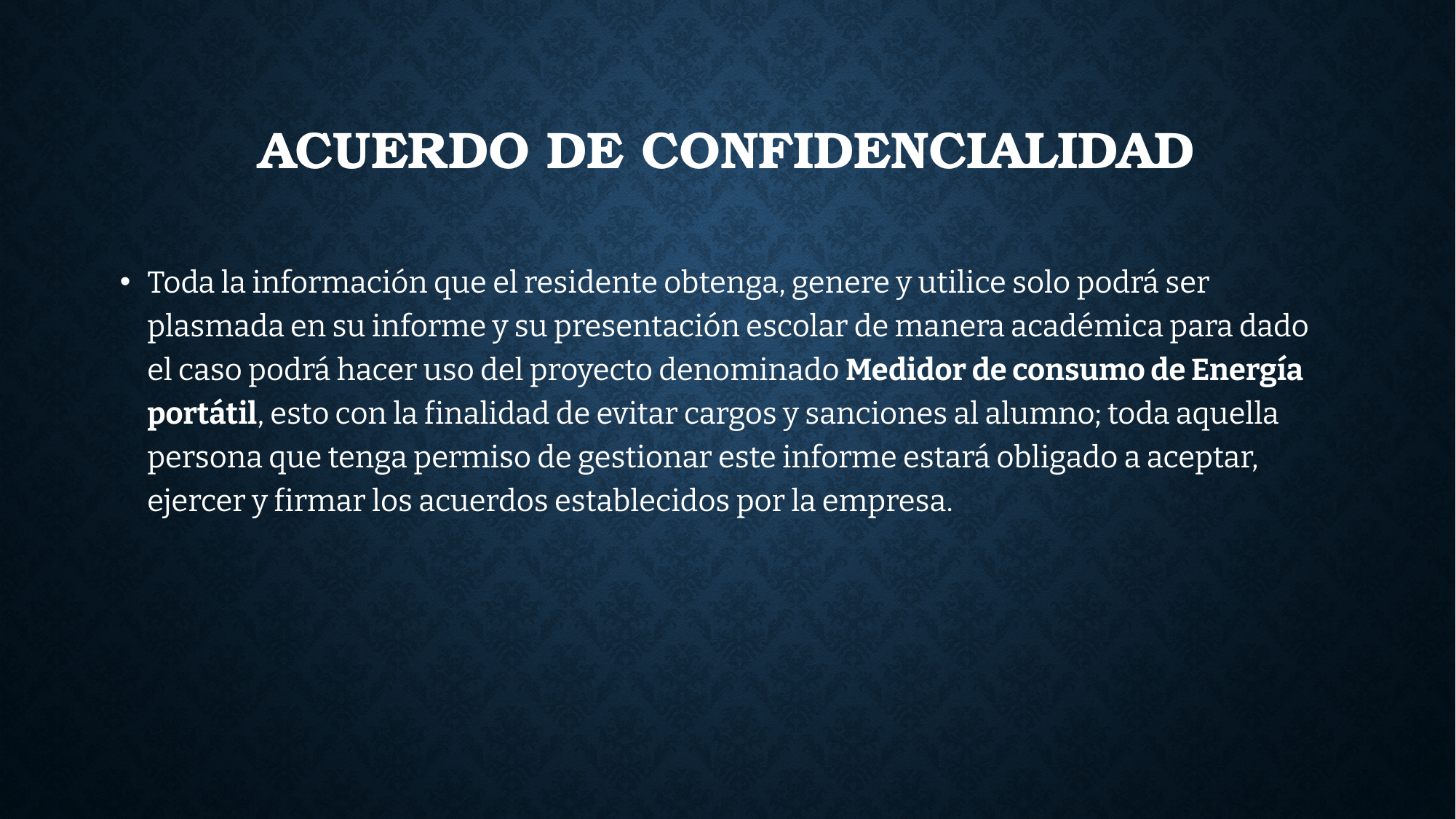

# Acuerdo de confidencialidad
Toda la información que el residente obtenga, genere y utilice solo podrá ser plasmada en su informe y su presentación escolar de manera académica para dado el caso podrá hacer uso del proyecto denominado Medidor de consumo de Energía portátil, esto con la finalidad de evitar cargos y sanciones al alumno; toda aquella persona que tenga permiso de gestionar este informe estará obligado a aceptar, ejercer y firmar los acuerdos establecidos por la empresa.